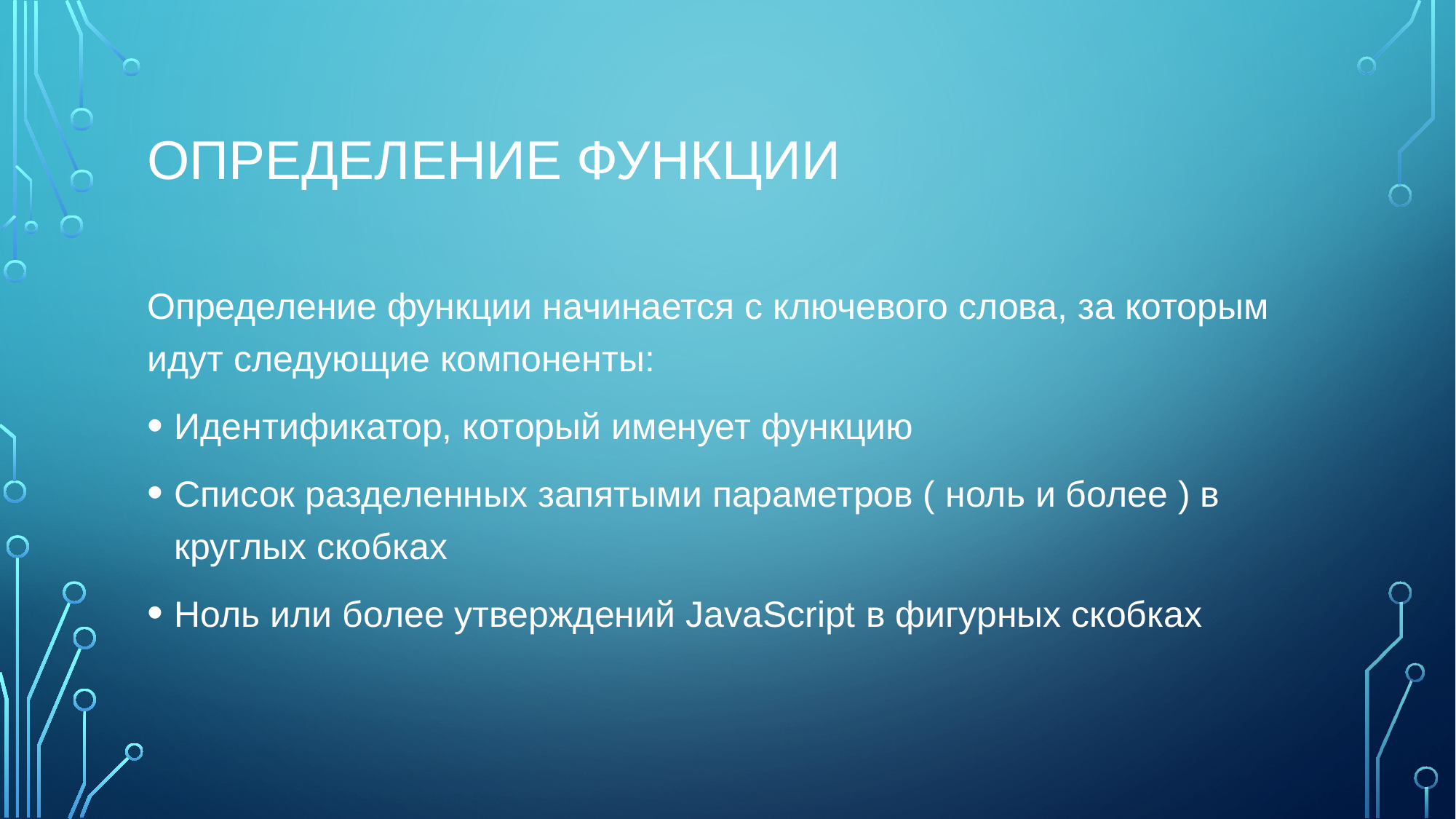

# Определение Функции
Определение функции начинается с ключевого слова, за которым идут следующие компоненты:
Идентификатор, который именует функцию
Список разделенных запятыми параметров ( ноль и более ) в круглых скобках
Ноль или более утверждений JavaScript в фигурных скобках